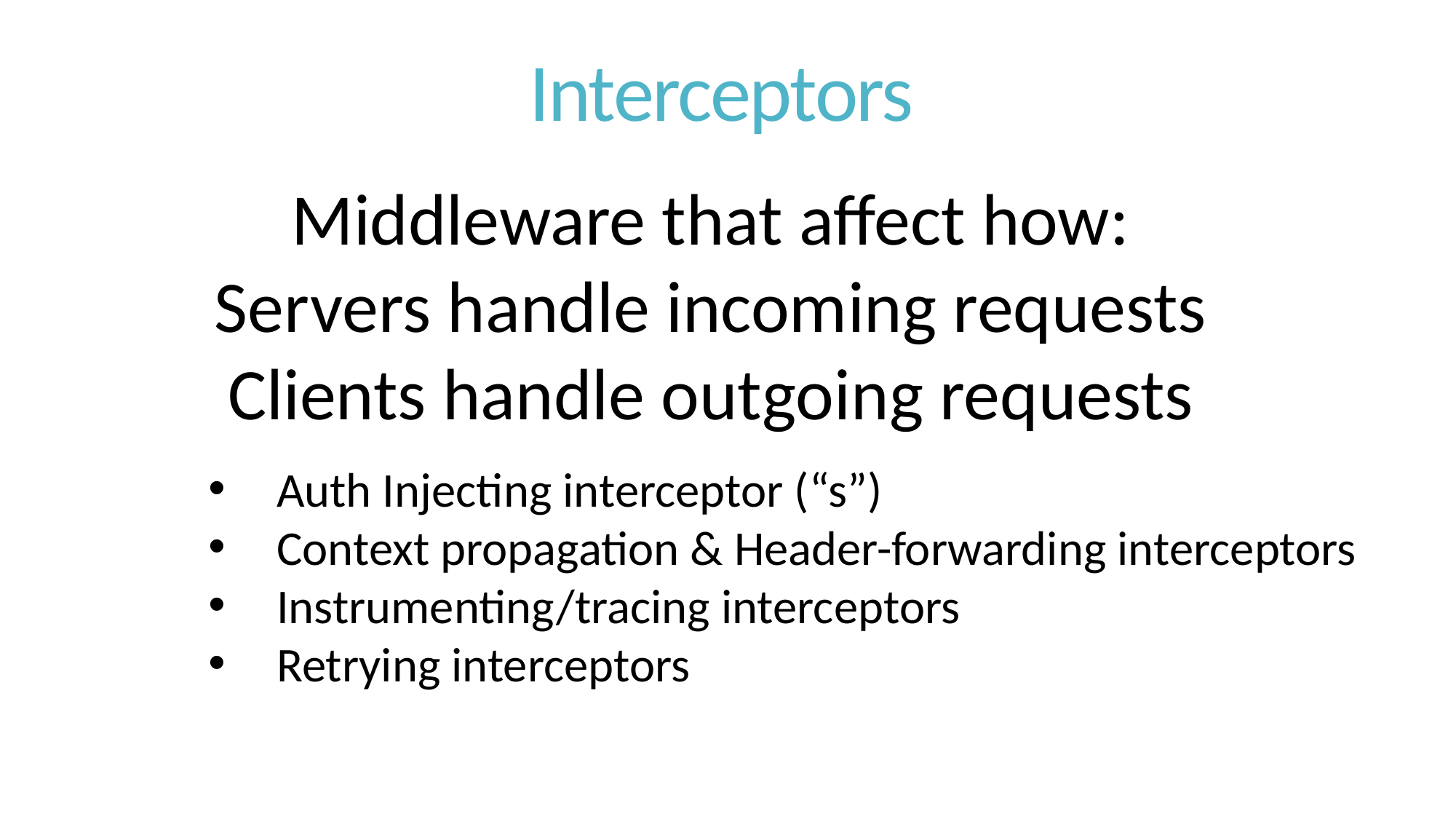

# Interceptors
Middleware that affect how:
Servers handle incoming requests
Clients handle outgoing requests
Auth Injecting interceptor (“s”)
Context propagation & Header-forwarding interceptors
Instrumenting/tracing interceptors
Retrying interceptors